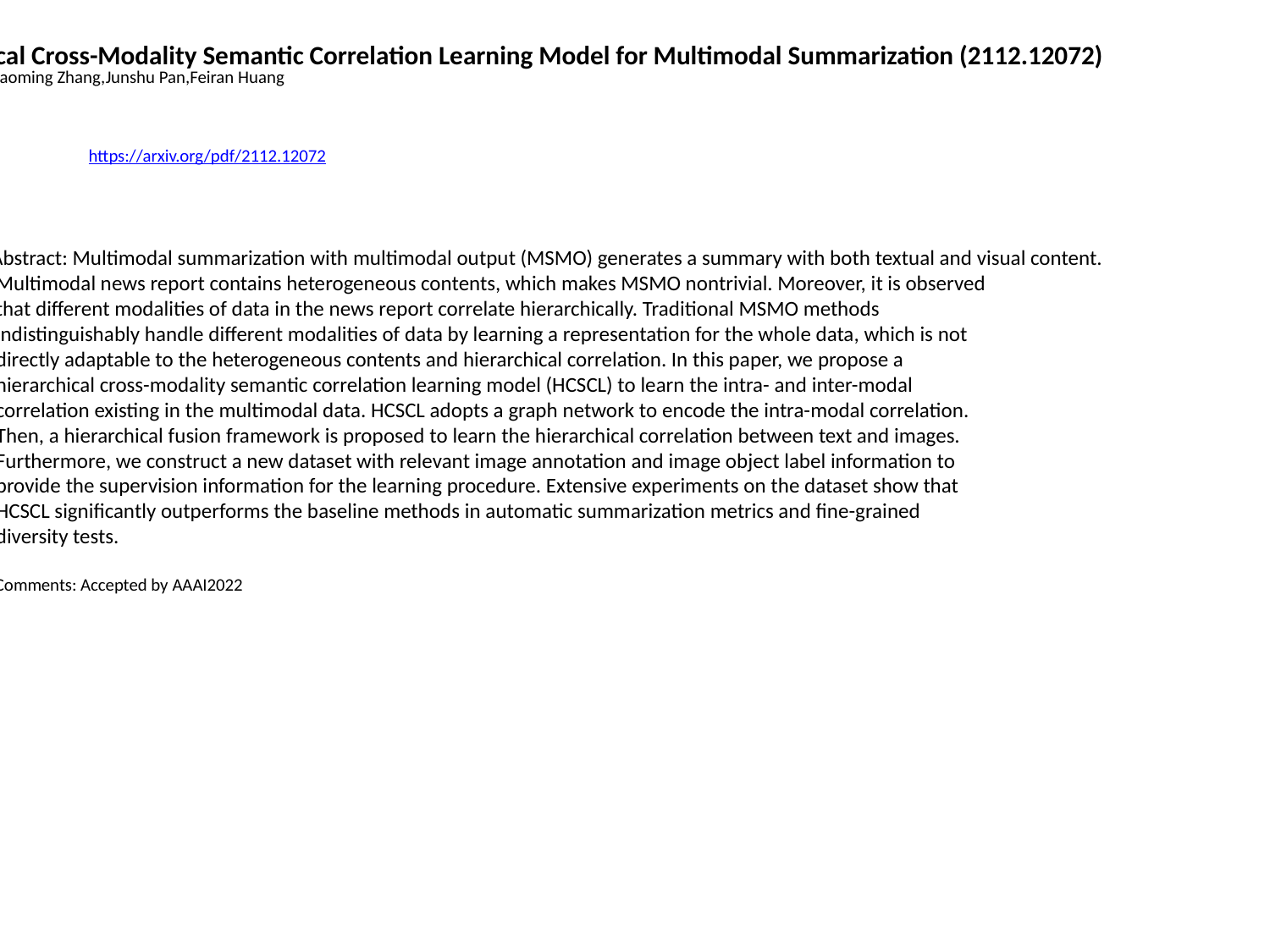

Hierarchical Cross-Modality Semantic Correlation Learning Model for Multimodal Summarization (2112.12072)
Litian Zhang,Xiaoming Zhang,Junshu Pan,Feiran Huang

https://arxiv.org/pdf/2112.12072

Abstract: Multimodal summarization with multimodal output (MSMO) generates a summary with both textual and visual content.
 Multimodal news report contains heterogeneous contents, which makes MSMO nontrivial. Moreover, it is observed
 that different modalities of data in the news report correlate hierarchically. Traditional MSMO methods
 indistinguishably handle different modalities of data by learning a representation for the whole data, which is not
 directly adaptable to the heterogeneous contents and hierarchical correlation. In this paper, we propose a
 hierarchical cross-modality semantic correlation learning model (HCSCL) to learn the intra- and inter-modal
 correlation existing in the multimodal data. HCSCL adopts a graph network to encode the intra-modal correlation.
 Then, a hierarchical fusion framework is proposed to learn the hierarchical correlation between text and images.
 Furthermore, we construct a new dataset with relevant image annotation and image object label information to
 provide the supervision information for the learning procedure. Extensive experiments on the dataset show that
 HCSCL significantly outperforms the baseline methods in automatic summarization metrics and fine-grained
 diversity tests.
 Comments: Accepted by AAAI2022